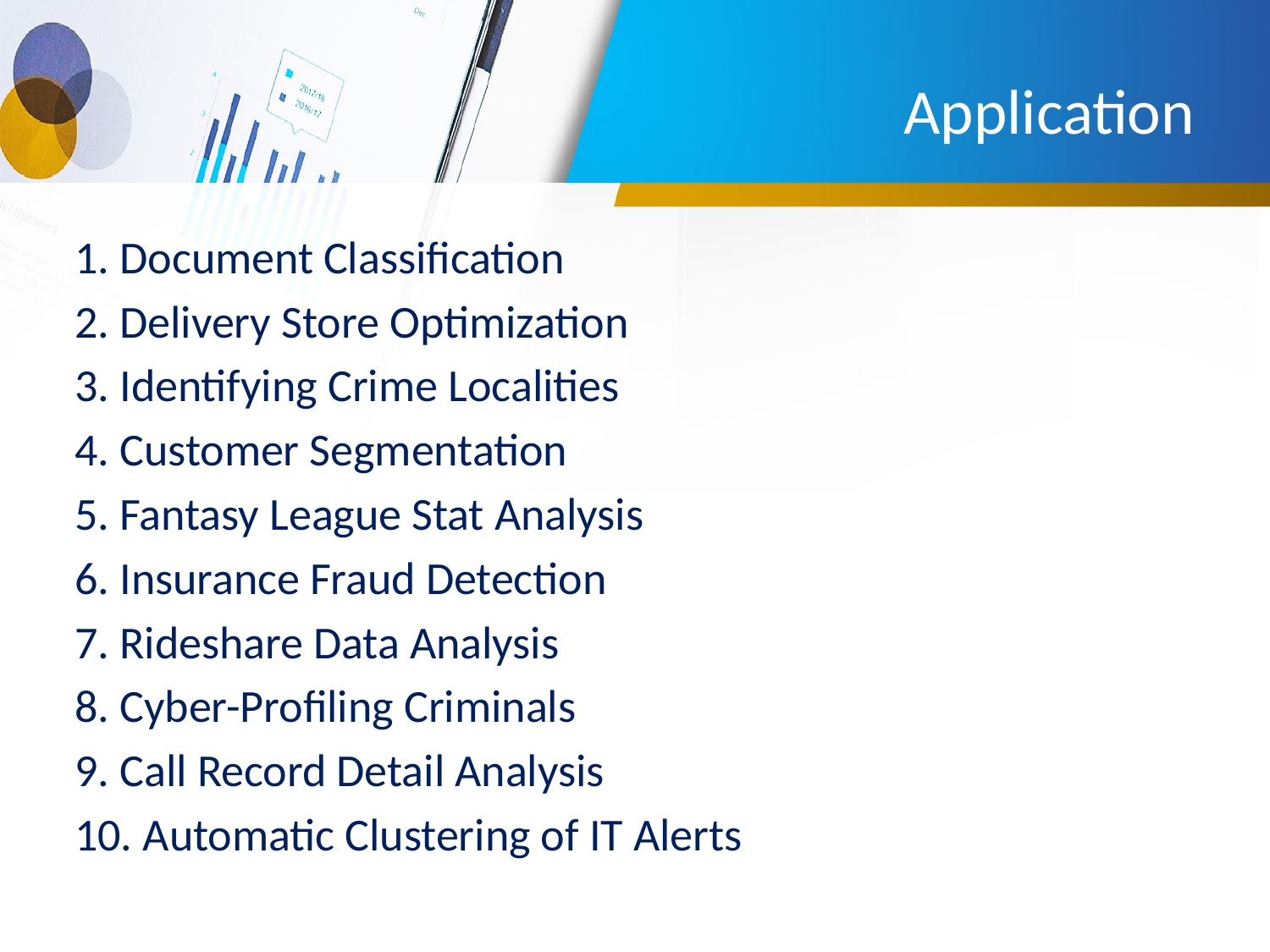

# Application
1. Document Classification
2. Delivery Store Optimization
3. Identifying Crime Localities
4. Customer Segmentation
5. Fantasy League Stat Analysis
6. Insurance Fraud Detection
7. Rideshare Data Analysis
8. Cyber-Profiling Criminals
9. Call Record Detail Analysis
10. Automatic Clustering of IT Alerts